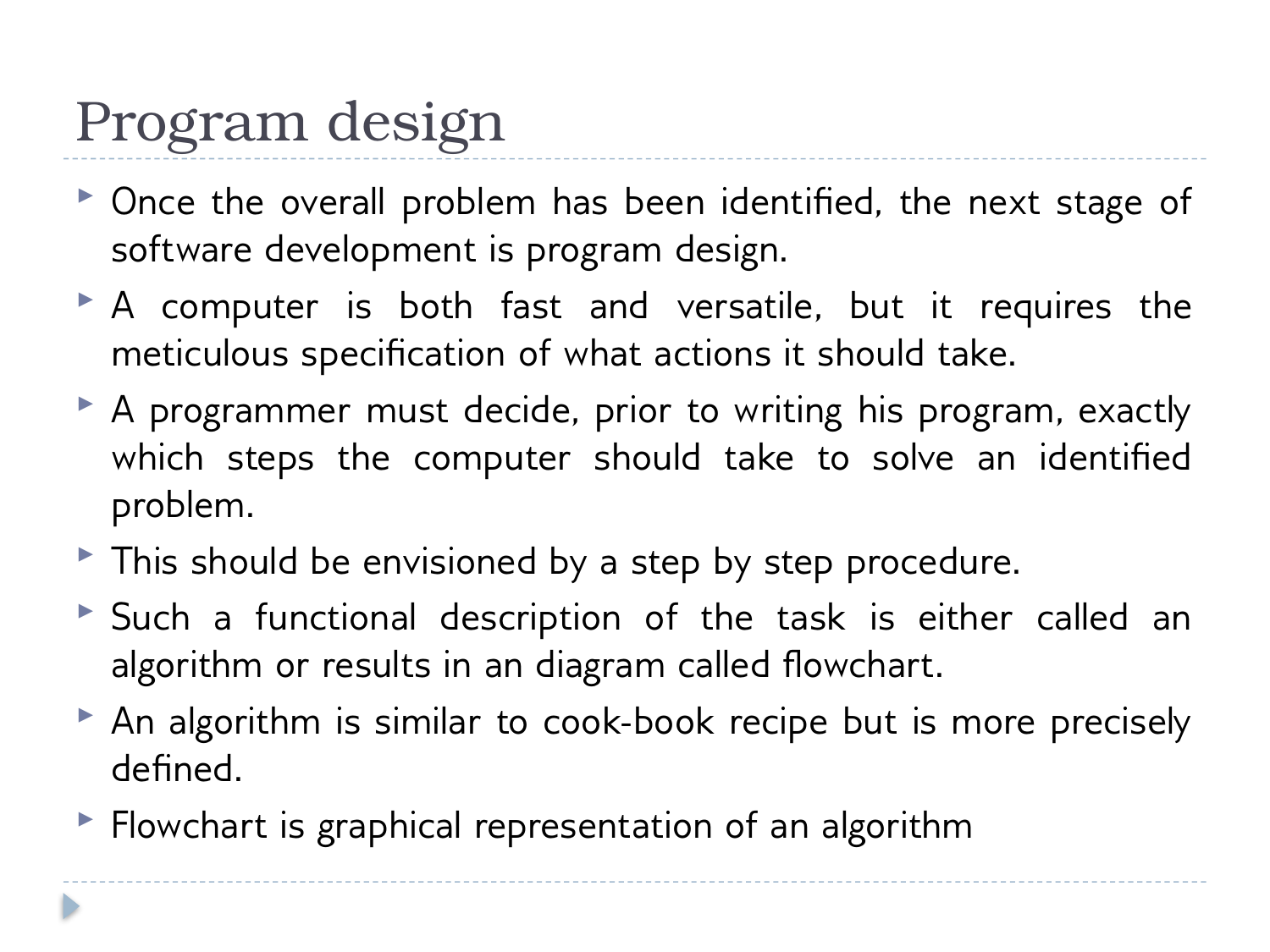

# Program design
Once the overall problem has been identified, the next stage of software development is program design.
A computer is both fast and versatile, but it requires the meticulous specification of what actions it should take.
A programmer must decide, prior to writing his program, exactly which steps the computer should take to solve an identified problem.
This should be envisioned by a step by step procedure.
Such a functional description of the task is either called an algorithm or results in an diagram called flowchart.
An algorithm is similar to cook-book recipe but is more precisely defined.
Flowchart is graphical representation of an algorithm